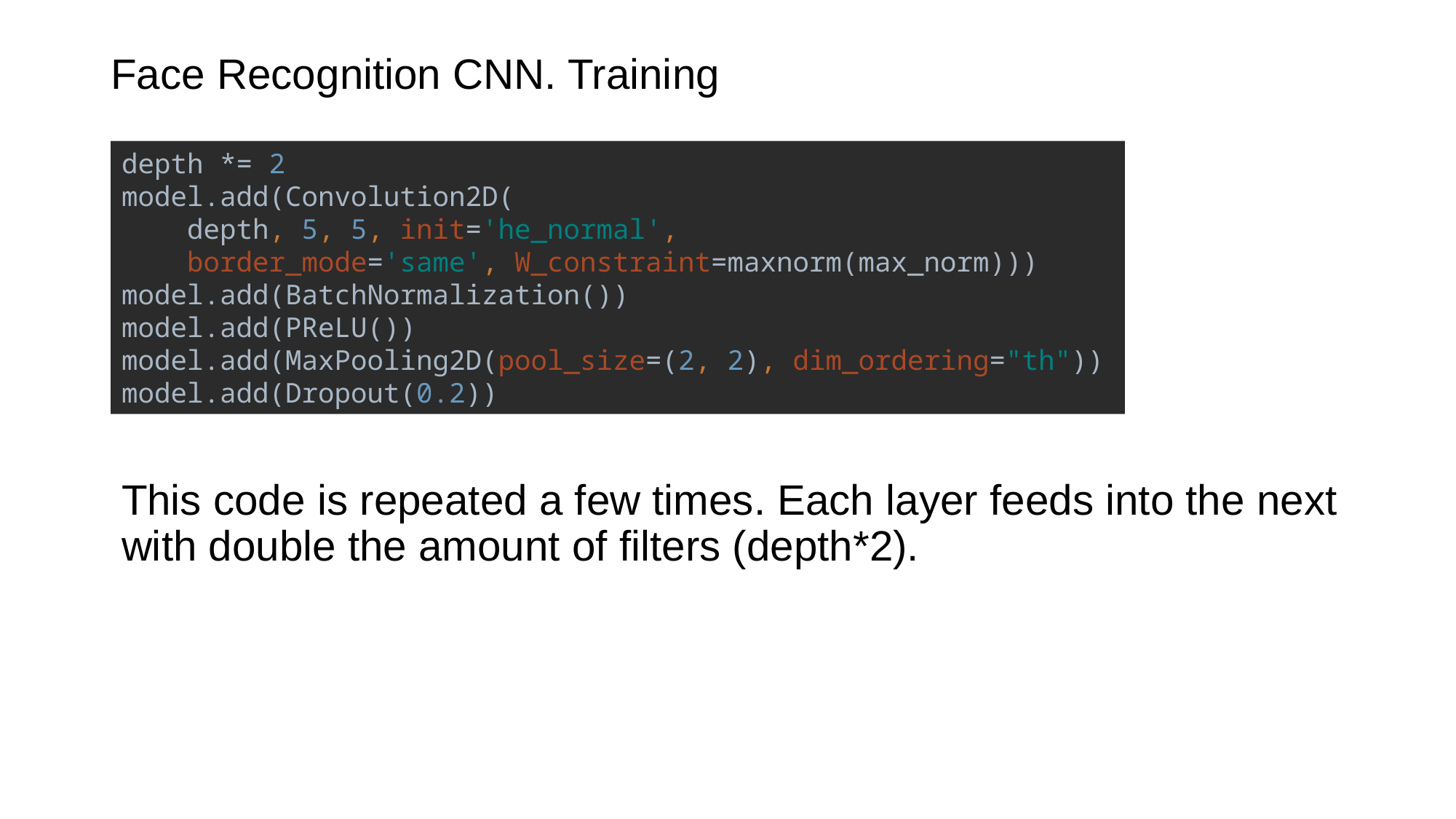

# Face Recognition CNN. Training
depth *= 2
model.add(Convolution2D(
    depth, 5, 5, init='he_normal',
    border_mode='same', W_constraint=maxnorm(max_norm)))
model.add(BatchNormalization())
model.add(PReLU())
model.add(MaxPooling2D(pool_size=(2, 2), dim_ordering="th"))
model.add(Dropout(0.2))
This code is repeated a few times. Each layer feeds into the next with double the amount of filters (depth*2).